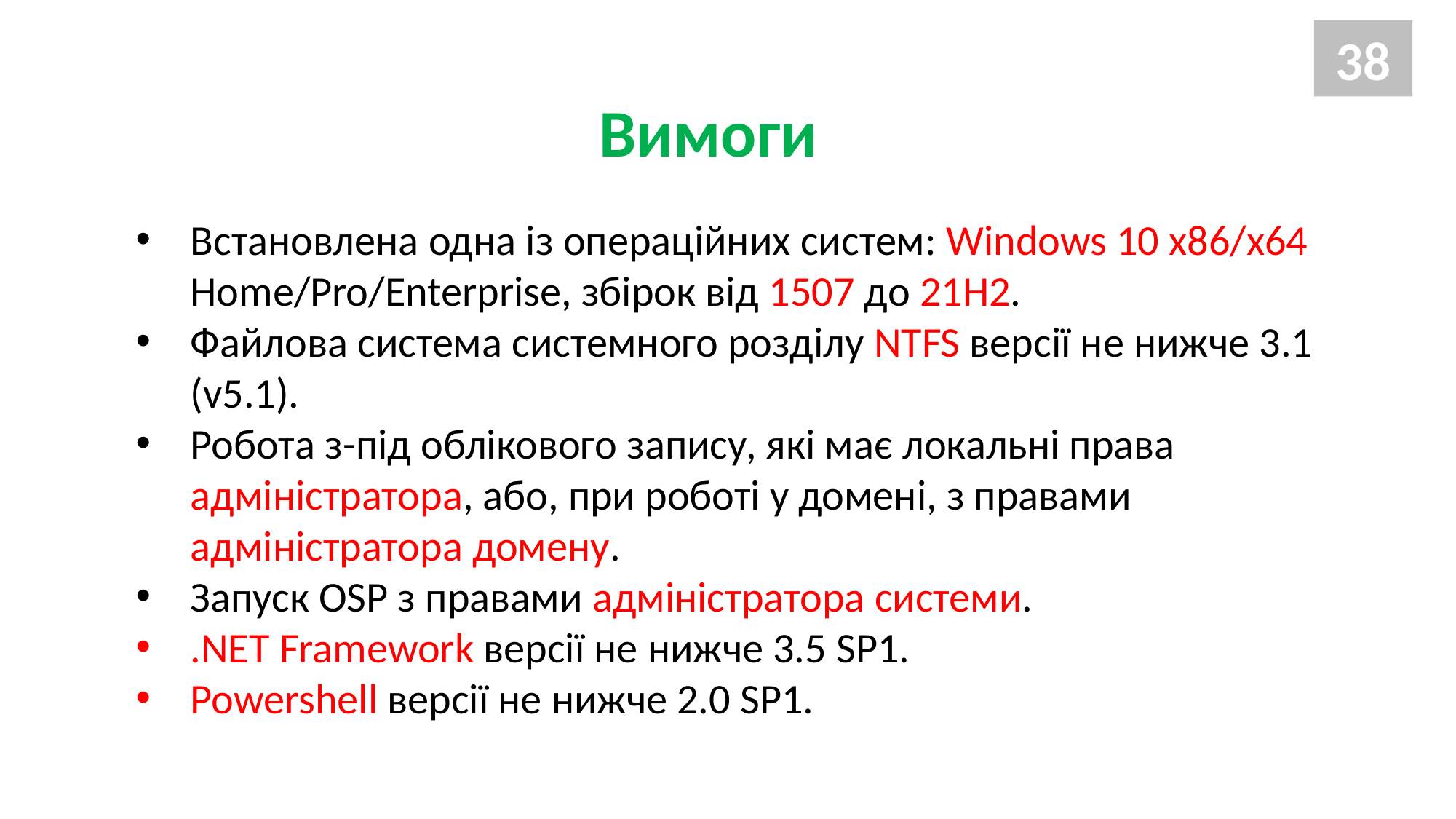

38
Вимоги
Встановлена одна із операційних систем: Windows 10 x86/x64 Home/Pro/Enterprise, збірок від 1507 до 21Н2.
Файлова система системного розділу NTFS версії не нижче 3.1 (v5.1).
Робота з-під облікового запису, які має локальні права адміністратора, або, при роботі у домені, з правами адміністратора домену.
Запуск OSP з правами адміністратора системи.
.NET Framework версії не нижче 3.5 SP1.
Powershell версії не нижче 2.0 SP1.